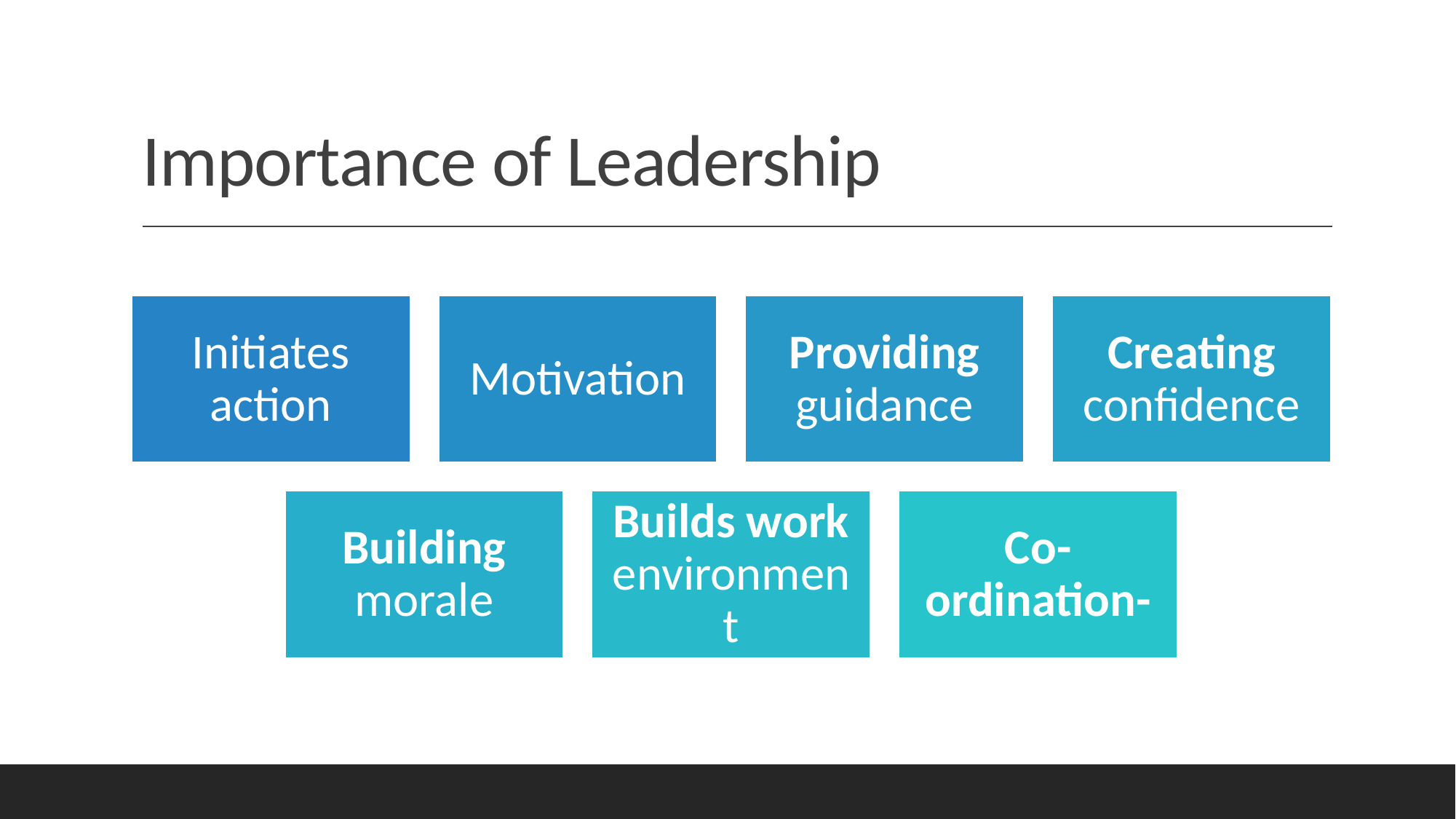

# Importance of Leadership
Initiates action
Motivation
Providing guidance
Creating confidence
Building morale
Builds work environment
Co-ordination-